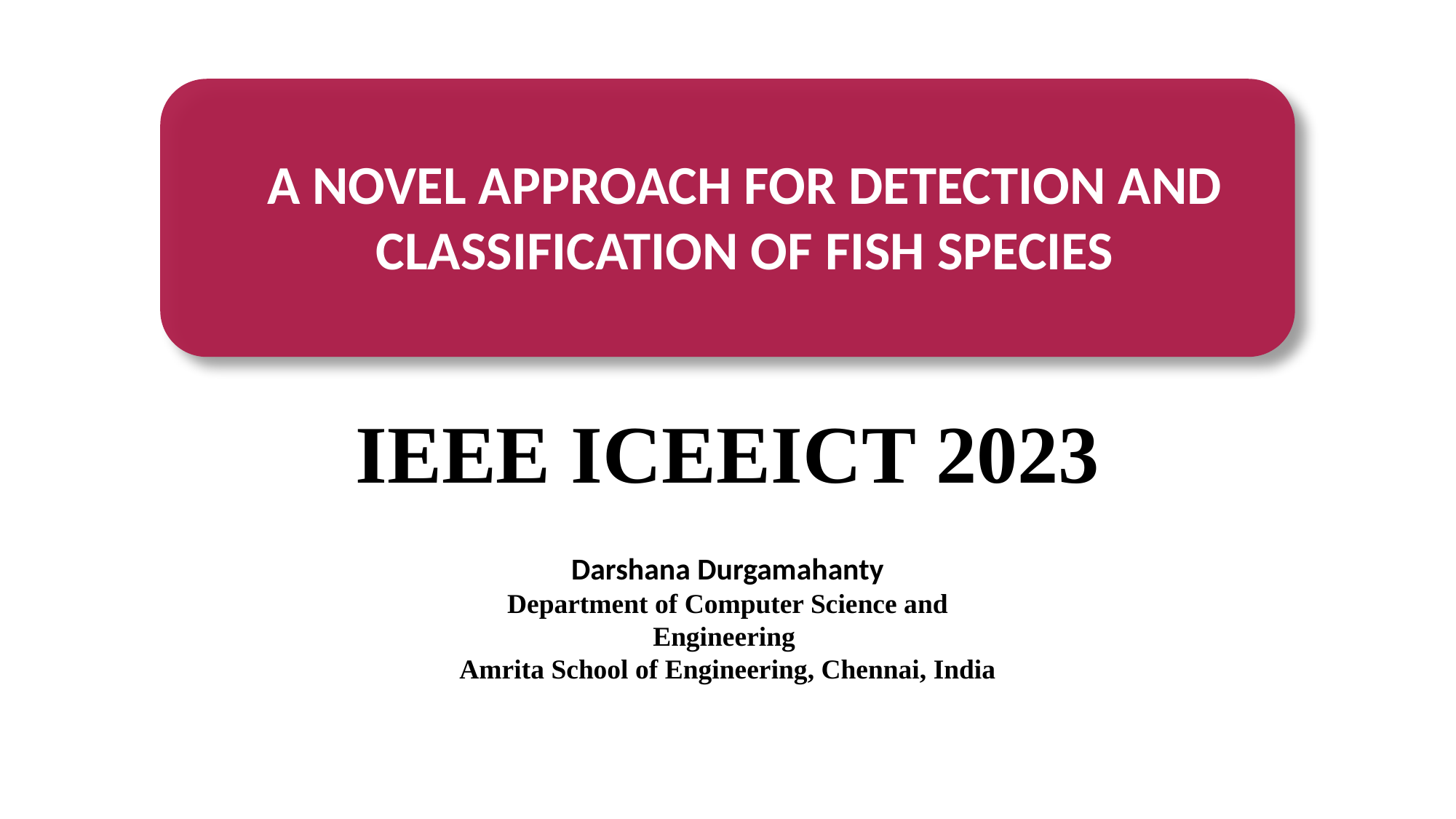

A NOVEL APPROACH FOR DETECTION AND CLASSIFICATION OF FISH SPECIES

IEEE ICEEICT 2023
Darshana Durgamahanty
Department of Computer Science and Engineering
Amrita School of Engineering, Chennai, India